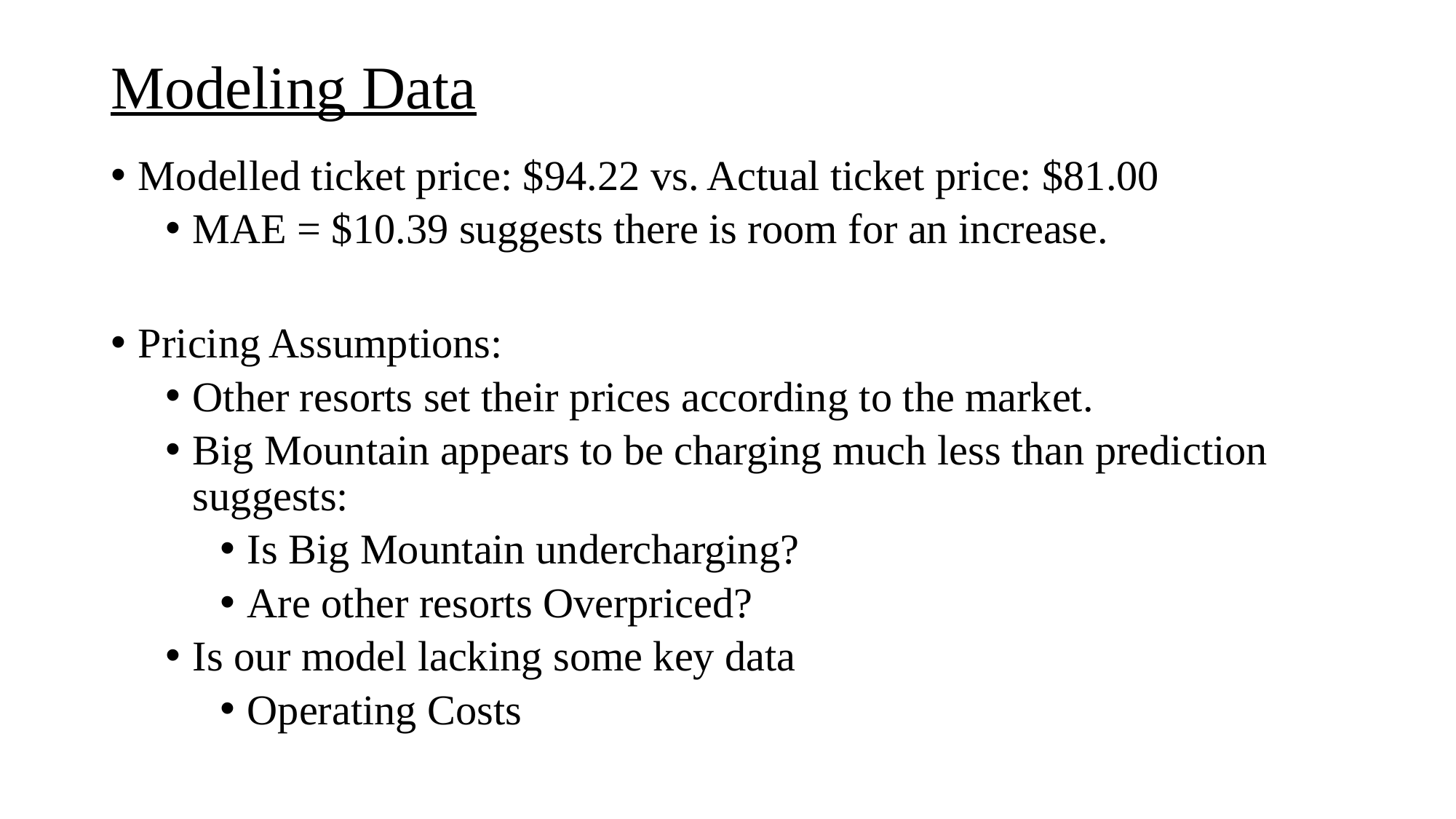

# Modeling Data
Modelled ticket price: $94.22 vs. Actual ticket price: $81.00
MAE = $10.39 suggests there is room for an increase.

Pricing Assumptions:
Other resorts set their prices according to the market.
Big Mountain appears to be charging much less than prediction suggests:
Is Big Mountain undercharging?
Are other resorts Overpriced?
Is our model lacking some key data
Operating Costs